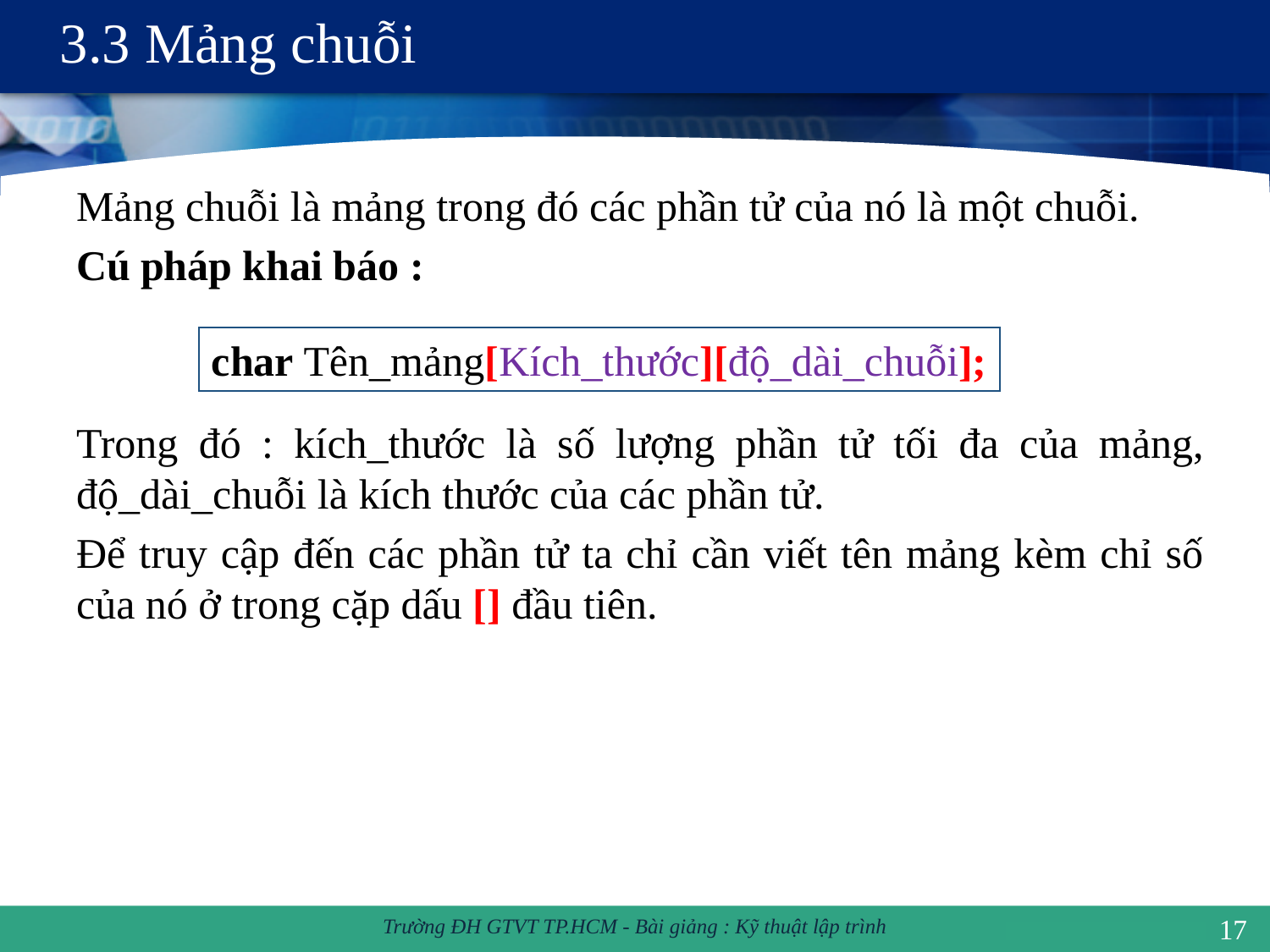

# 3.3 Mảng chuỗi
Mảng chuỗi là mảng trong đó các phần tử của nó là một chuỗi.
Cú pháp khai báo :

Trong đó : kích_thước là số lượng phần tử tối đa của mảng, độ_dài_chuỗi là kích thước của các phần tử.
Để truy cập đến các phần tử ta chỉ cần viết tên mảng kèm chỉ số của nó ở trong cặp dấu [] đầu tiên.

char Tên_mảng[Kích_thước][độ_dài_chuỗi];
17
Trường ĐH GTVT TP.HCM - Bài giảng : Kỹ thuật lập trình